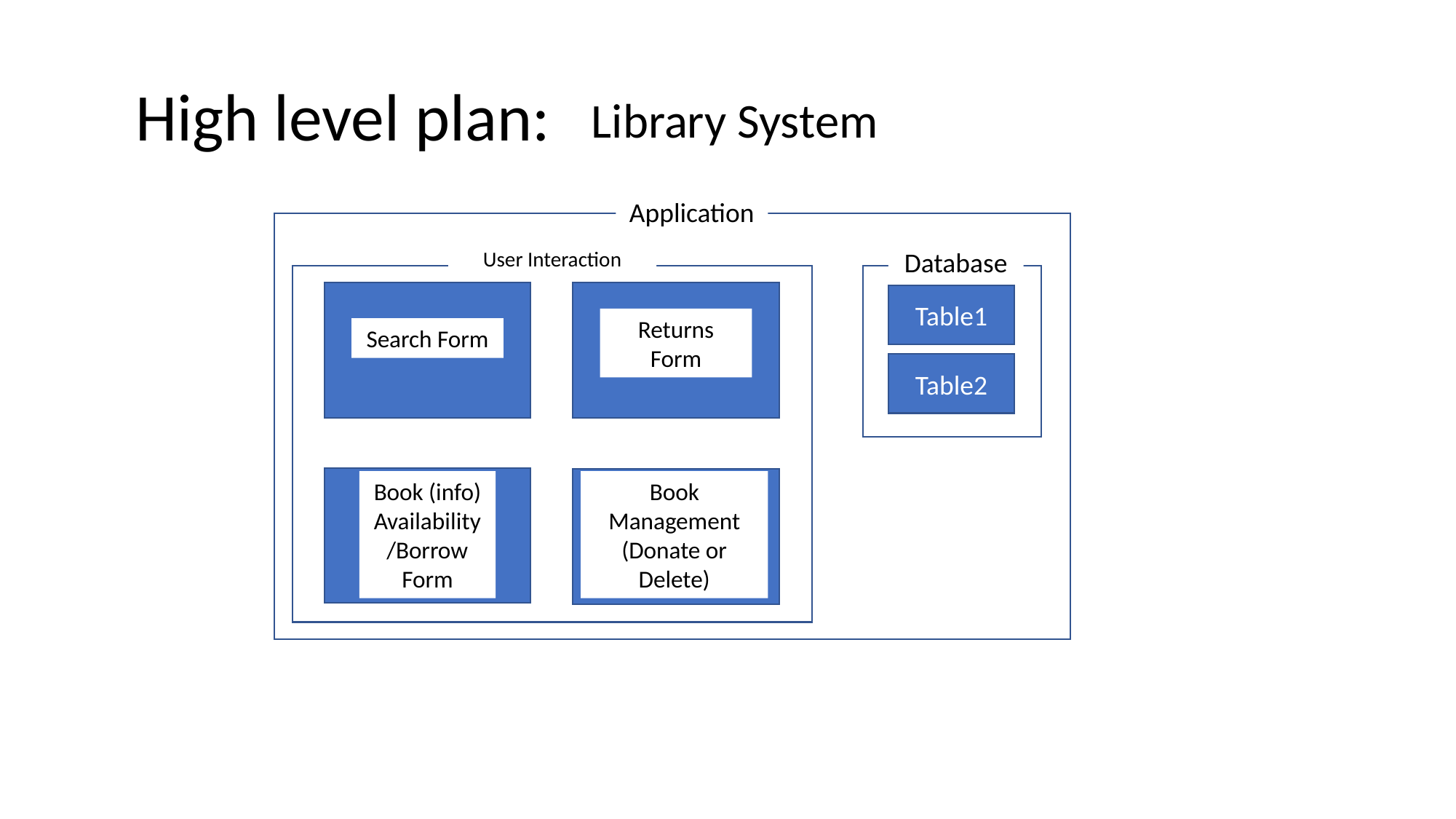

# High level plan:
Library System
Application

Database
User Interaction

Table1
Returns Form
Search Form
Table2

Book (info) Availability/Borrow Form
Book Management (Donate or Delete)